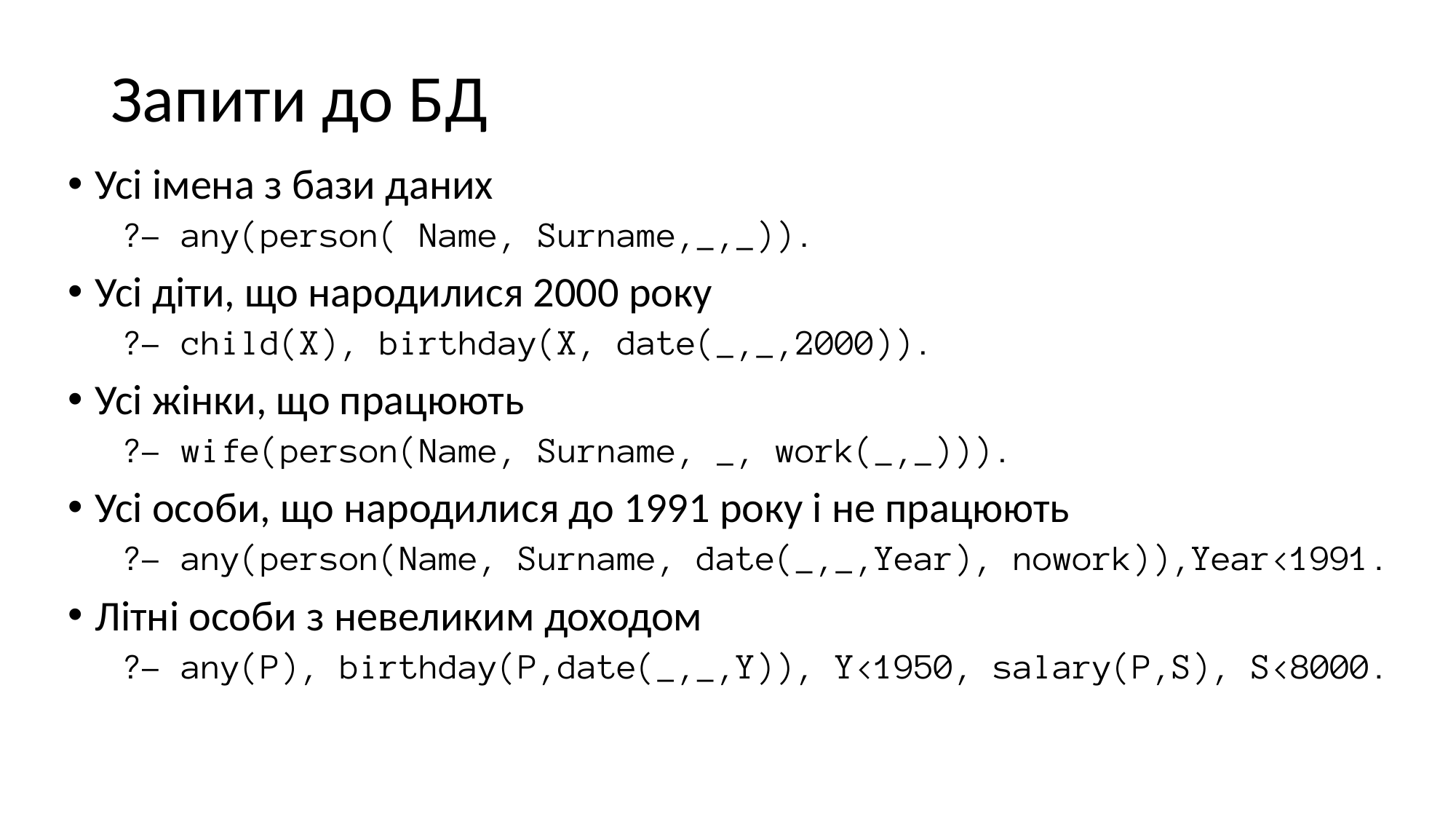

# Запити до БД
Усі імена з бази даних
?- any(person( Name, Surname,_,_)).
Усі діти, що народилися 2000 року
?- child(X), birthday(X, date(_,_,2000)).
Усі жінки, що працюють
?- wife(person(Name, Surname, _, work(_,_))).
Усі особи, що народилися до 1991 року і не працюють
?- any(person(Name, Surname, date(_,_,Year), nowork)),Year<1991.
Літні особи з невеликим доходом
?- any(P), birthday(P,date(_,_,Y)), Y<1950, salary(P,S), S<8000.